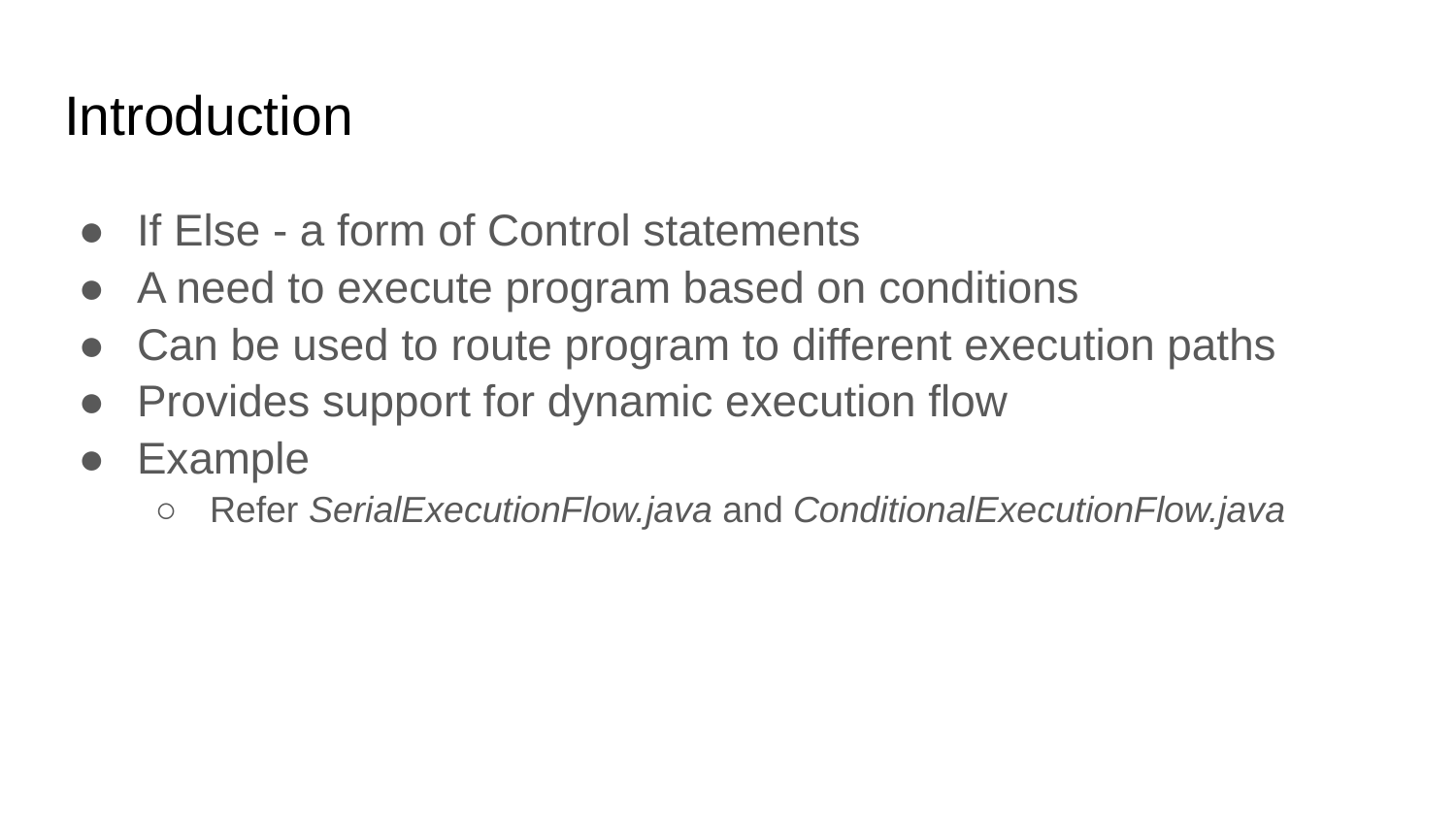

# Introduction
If Else - a form of Control statements
A need to execute program based on conditions
Can be used to route program to different execution paths
Provides support for dynamic execution flow
Example
Refer SerialExecutionFlow.java and ConditionalExecutionFlow.java